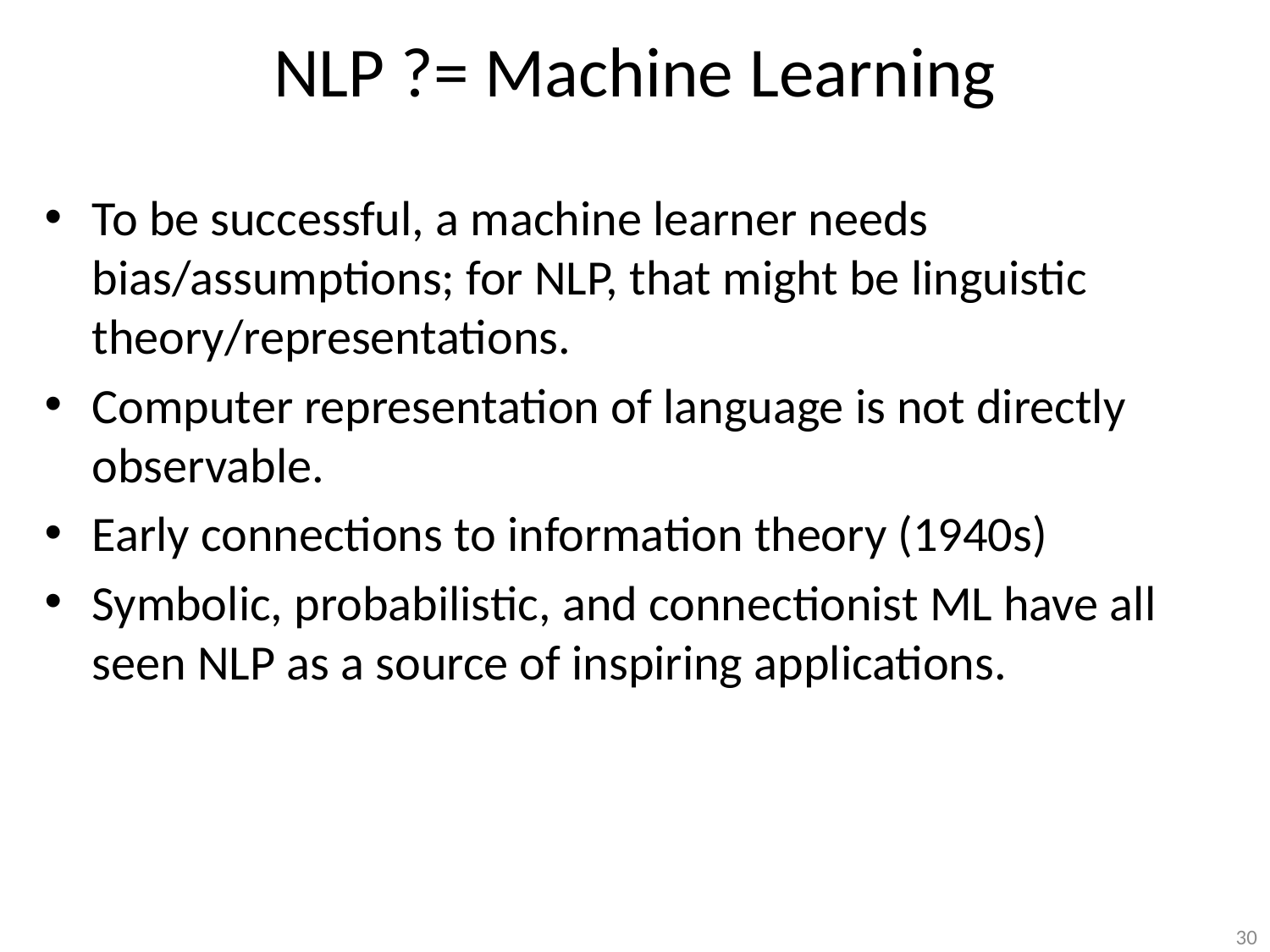

# NLP ?= Machine Learning
To be successful, a machine learner needs bias/assumptions; for NLP, that might be linguistic theory/representations.
Computer representation of language is not directly observable.
Early connections to information theory (1940s)
Symbolic, probabilistic, and connectionist ML have all seen NLP as a source of inspiring applications.

30